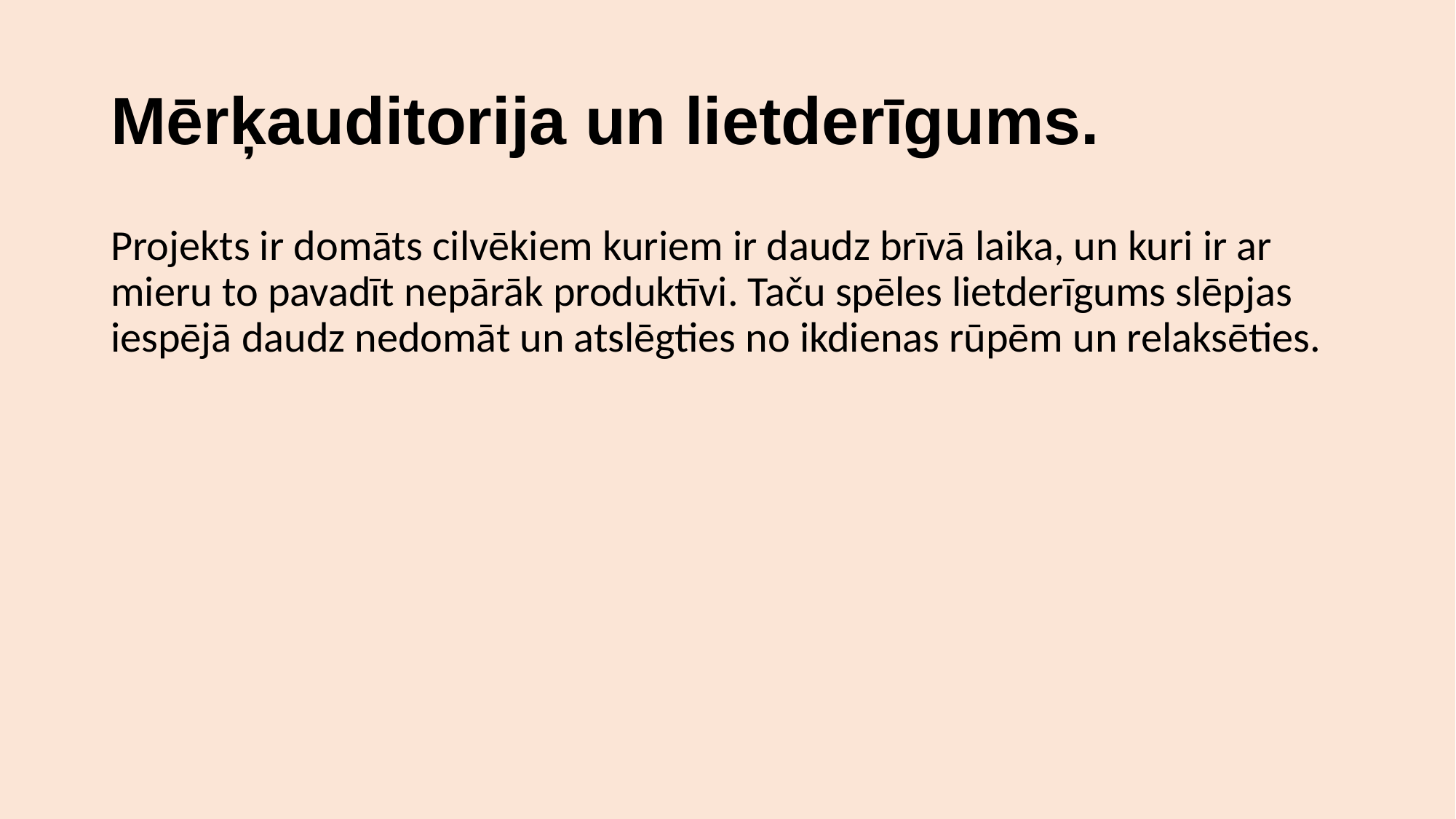

# Mērķauditorija un lietderīgums.
Projekts ir domāts cilvēkiem kuriem ir daudz brīvā laika, un kuri ir ar mieru to pavadīt nepārāk produktīvi. Taču spēles lietderīgums slēpjas iespējā daudz nedomāt un atslēgties no ikdienas rūpēm un relaksēties.